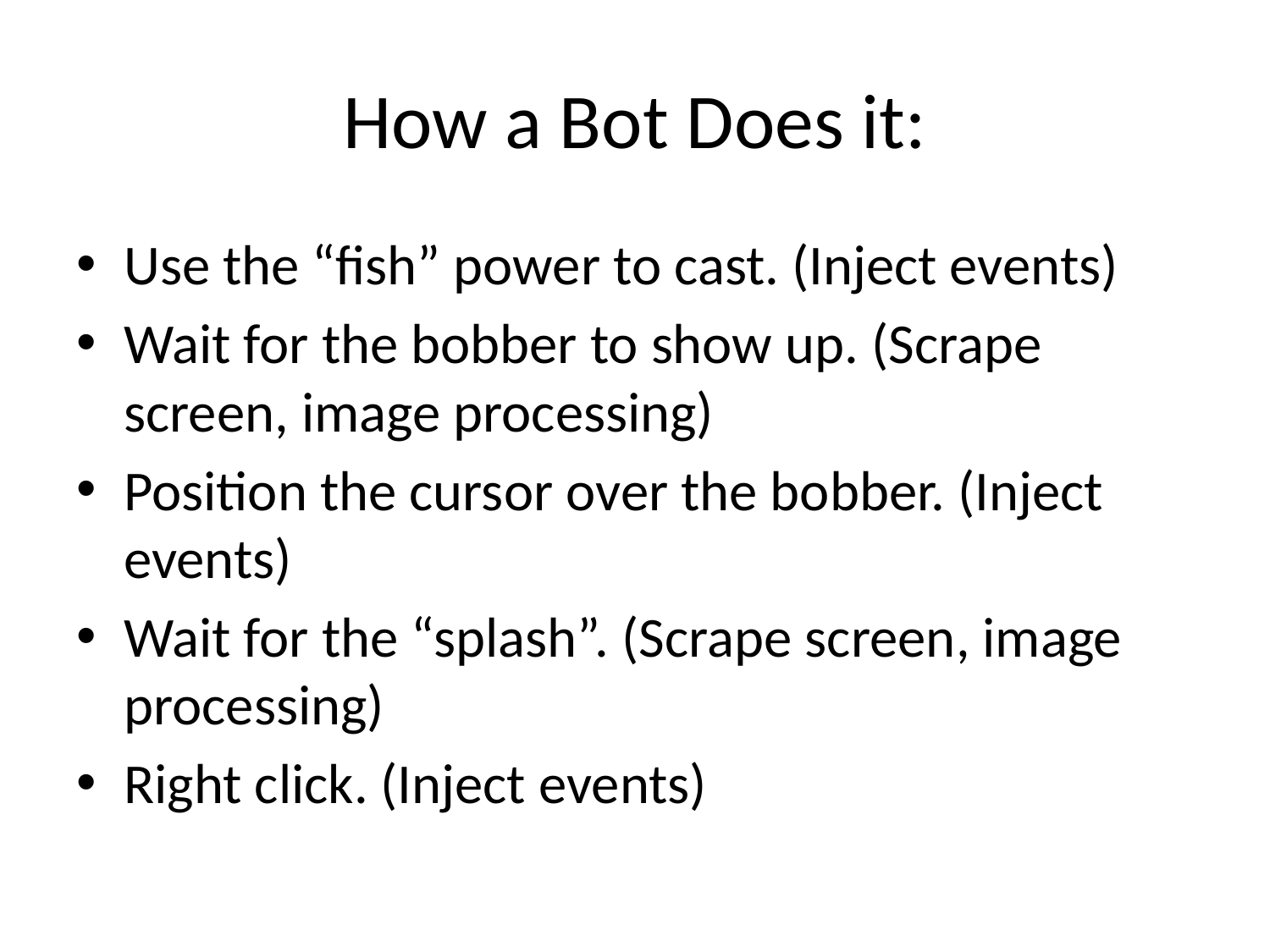

# How a Bot Does it:
Use the “fish” power to cast. (Inject events)
Wait for the bobber to show up. (Scrape screen, image processing)
Position the cursor over the bobber. (Inject events)
Wait for the “splash”. (Scrape screen, image processing)
Right click. (Inject events)